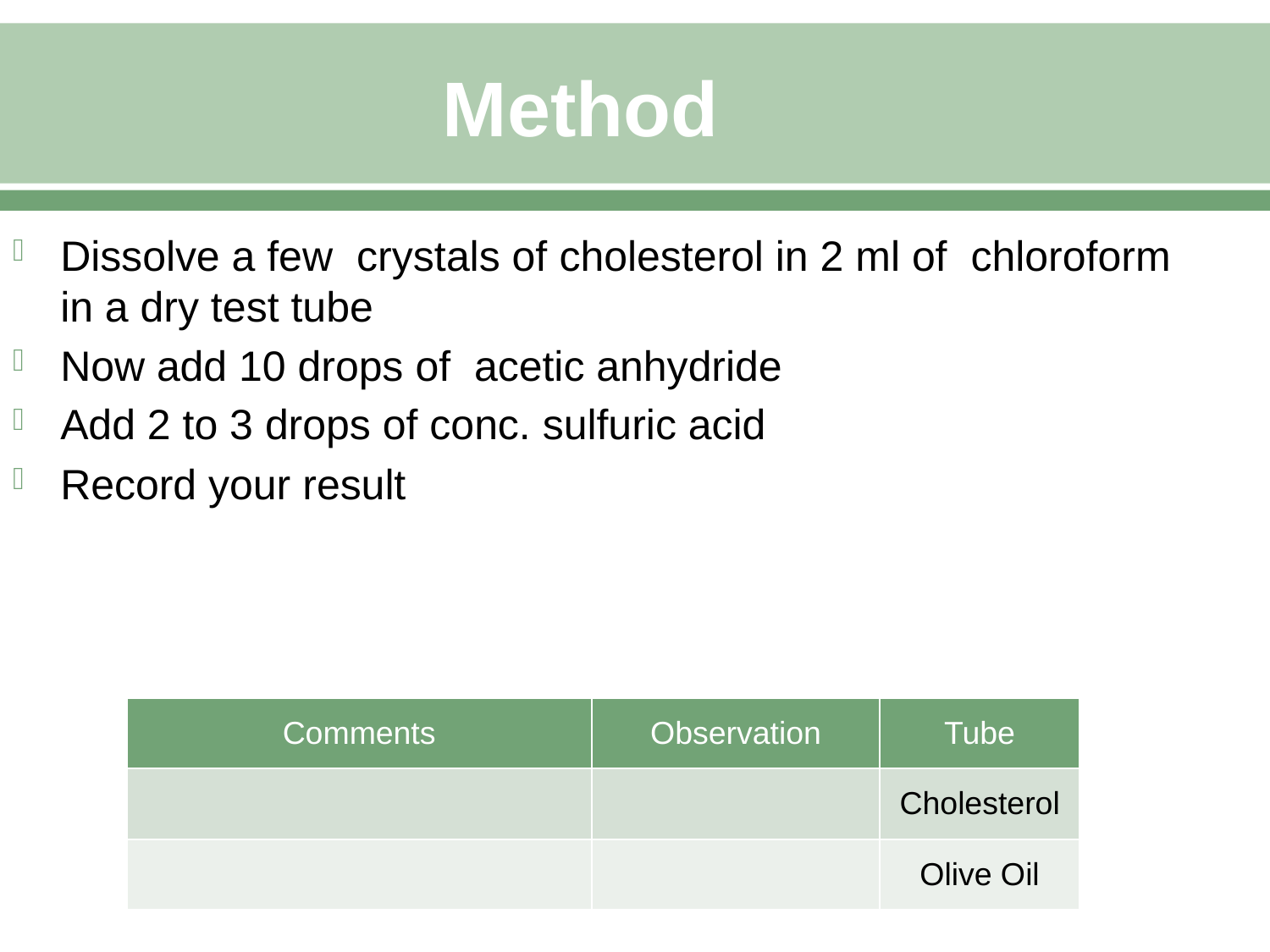

Method
Dissolve a few  crystals of cholesterol in 2 ml of  chloroform in a dry test tube
Now add 10 drops of  acetic anhydride
Add 2 to 3 drops of conc. sulfuric acid
Record your result

| Comments | Observation | Tube |
| --- | --- | --- |
|  |  | Cholesterol |
|  |  | Olive Oil |